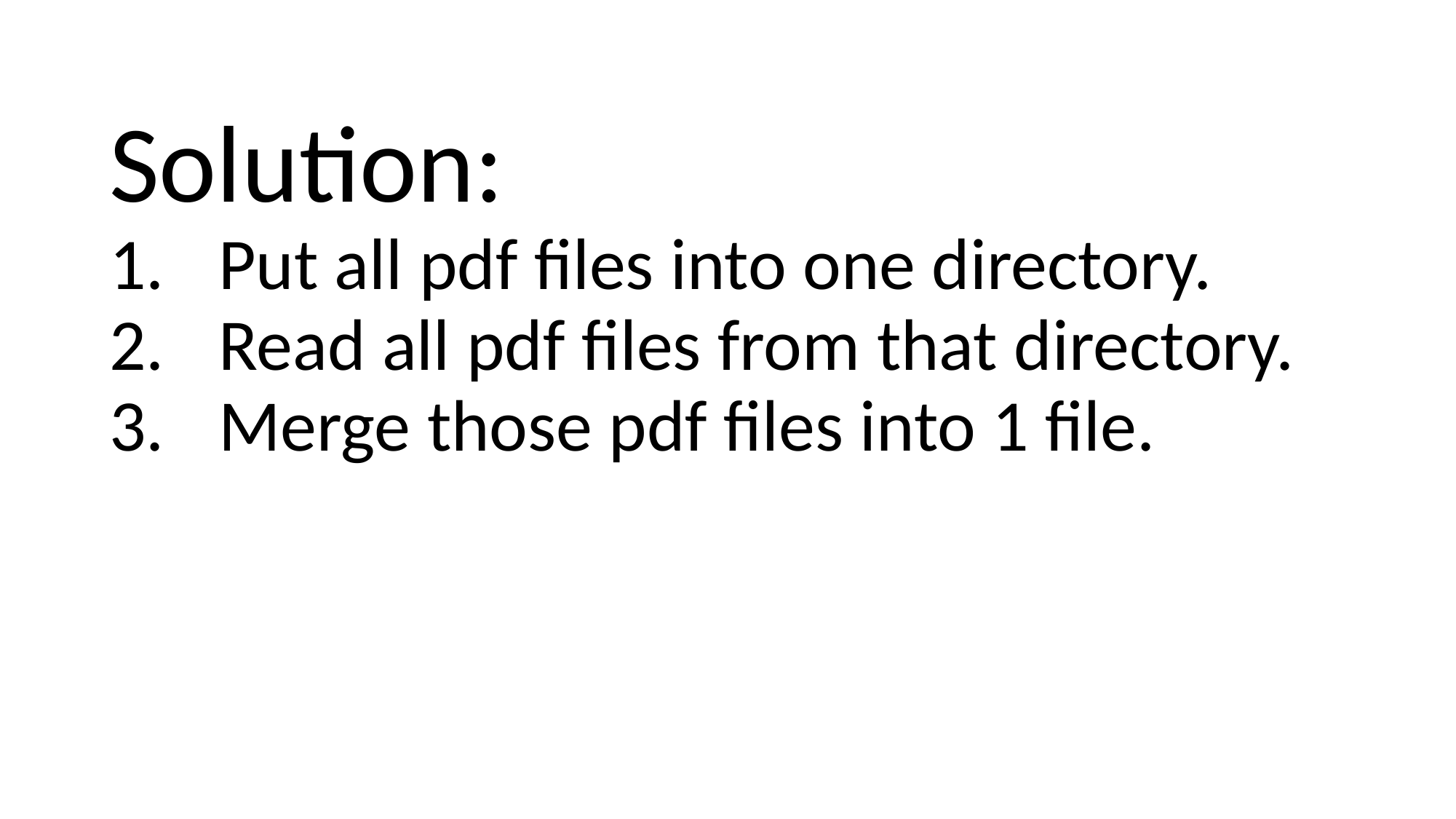

# Solution:
Put all pdf files into one directory.
Read all pdf files from that directory.
Merge those pdf files into 1 file.